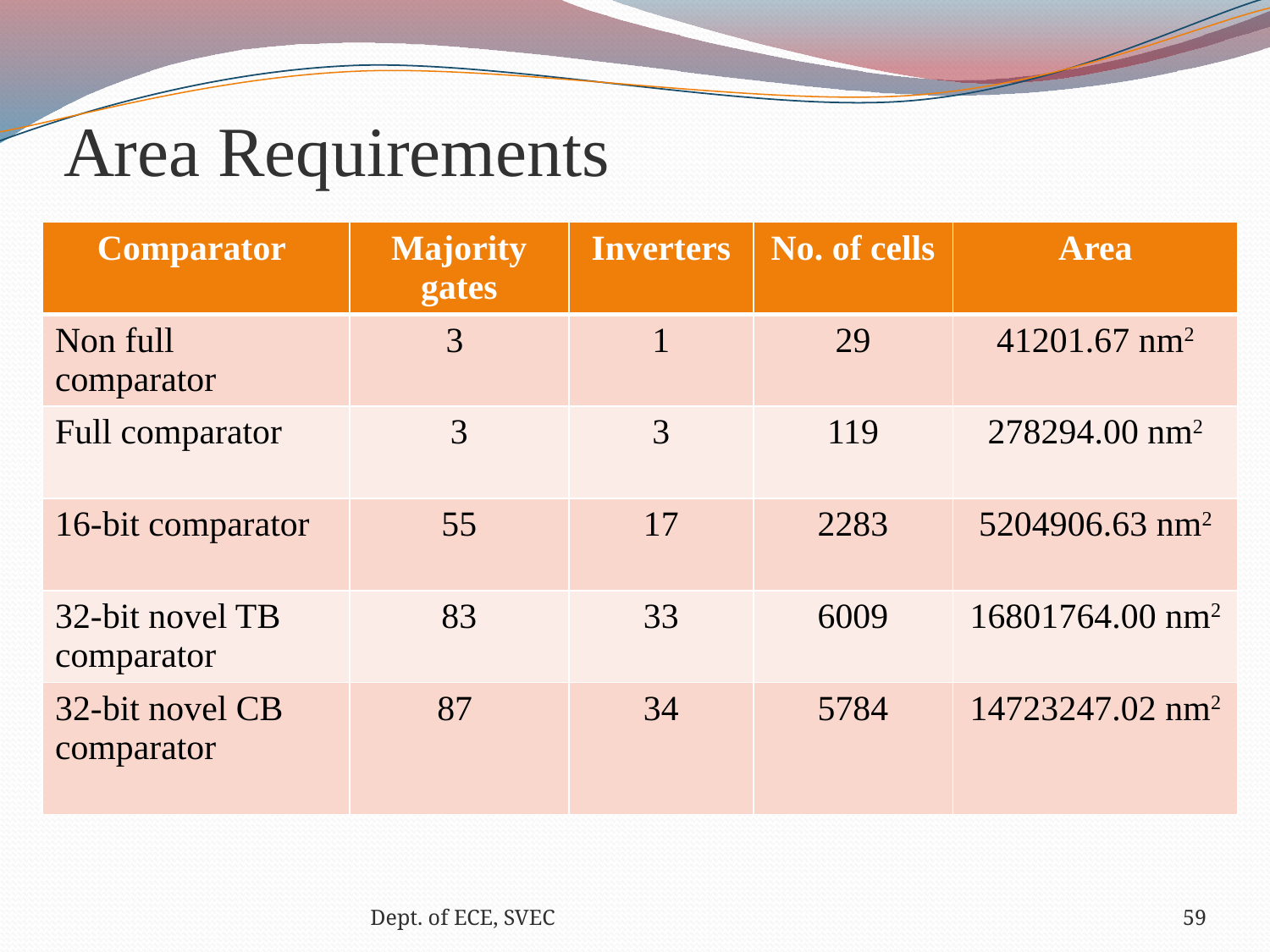

# Area Requirements
| Comparator | Majority gates | Inverters | No. of cells | Area |
| --- | --- | --- | --- | --- |
| Non full comparator | 3 | 1 | 29 | 41201.67 nm2 |
| Full comparator | 3 | 3 | 119 | 278294.00 nm2 |
| 16-bit comparator | 55 | 17 | 2283 | 5204906.63 nm2 |
| 32-bit novel TB comparator | 83 | 33 | 6009 | 16801764.00 nm2 |
| 32-bit novel CB comparator | 87 | 34 | 5784 | 14723247.02 nm2 |
Dept. of ECE, SVEC
59